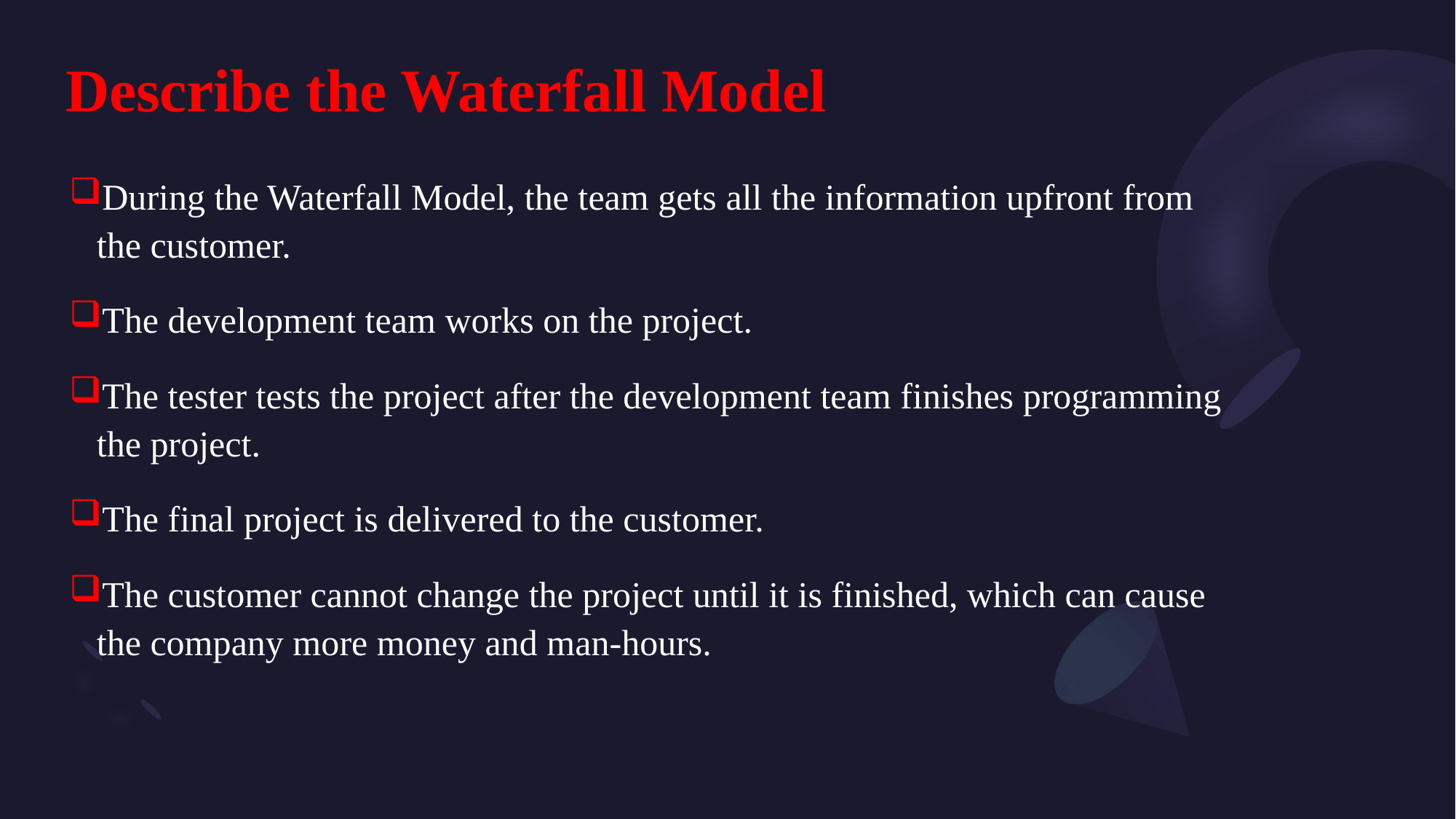

# Describe the Waterfall Model
During the Waterfall Model, the team gets all the information upfront from the customer.
The development team works on the project.
The tester tests the project after the development team finishes programming the project.
The final project is delivered to the customer.
The customer cannot change the project until it is finished, which can cause the company more money and man-hours.